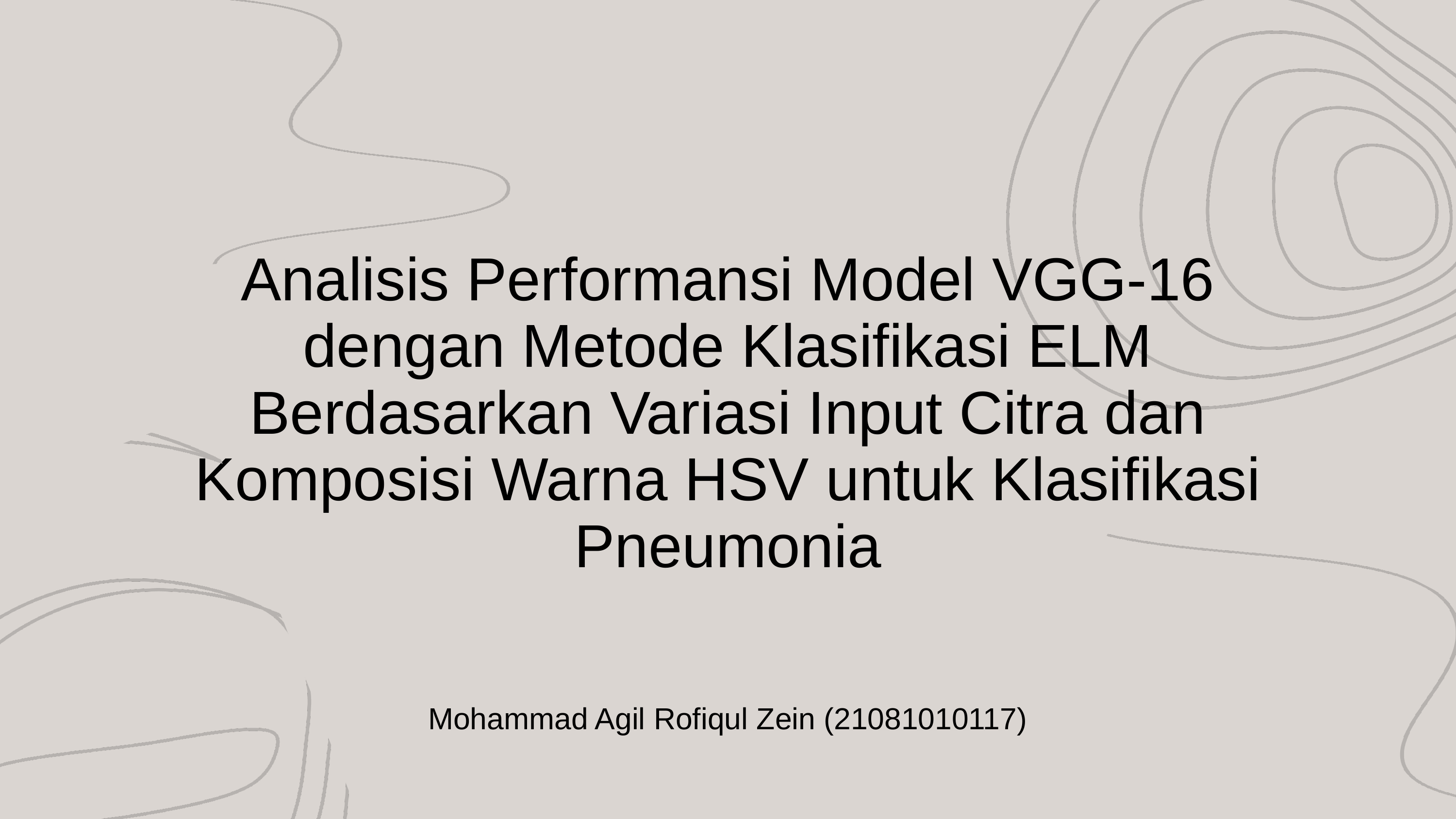

Analisis Performansi Model VGG-16 dengan Metode Klasifikasi ELM Berdasarkan Variasi Input Citra dan Komposisi Warna HSV untuk Klasifikasi Pneumonia

Mohammad Agil Rofiqul Zein (21081010117)